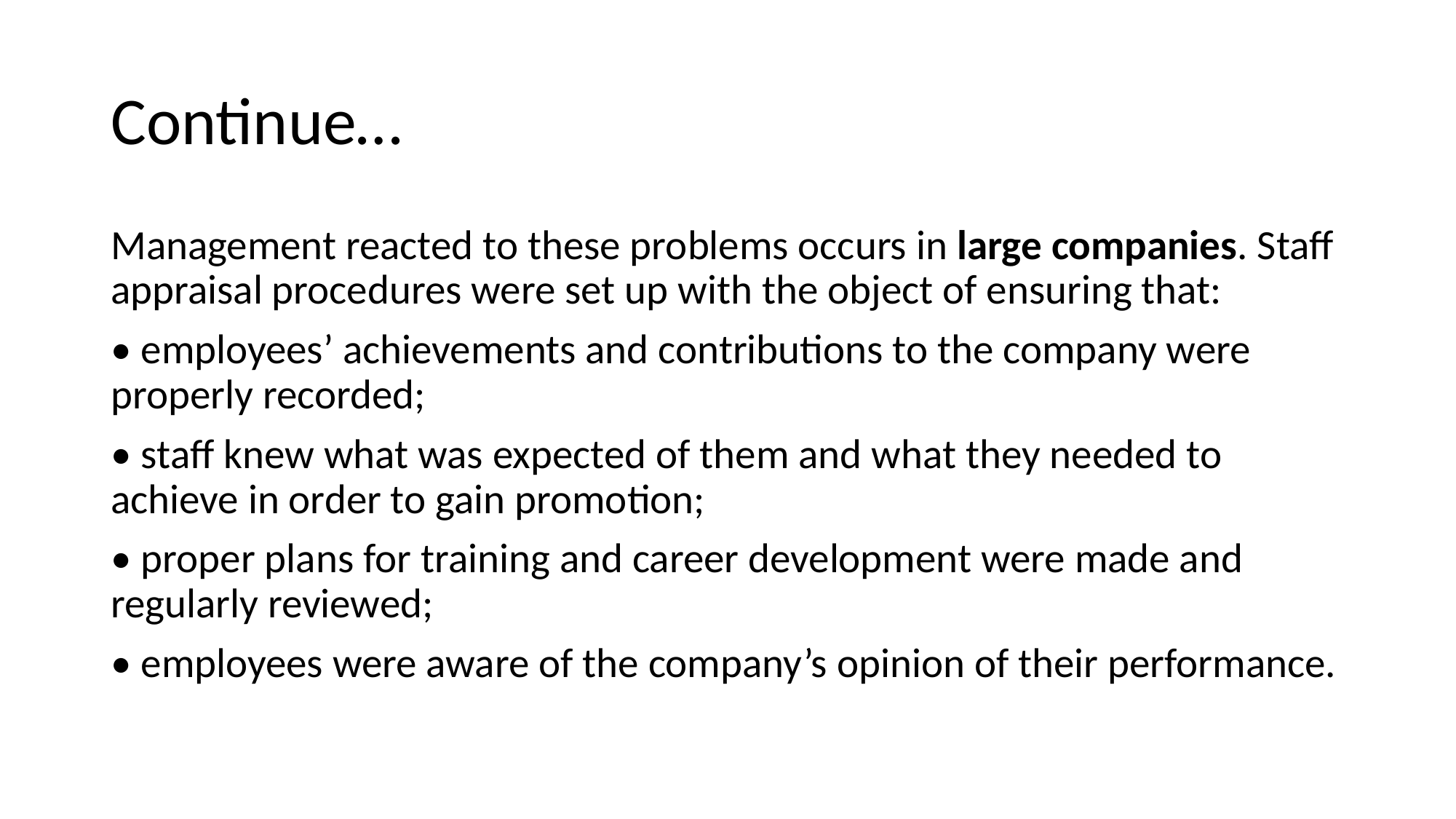

# Continue…
Management reacted to these problems occurs in large companies. Staff appraisal procedures were set up with the object of ensuring that:
• employees’ achievements and contributions to the company were properly recorded;
• staff knew what was expected of them and what they needed to achieve in order to gain promotion;
• proper plans for training and career development were made and regularly reviewed;
• employees were aware of the company’s opinion of their performance.